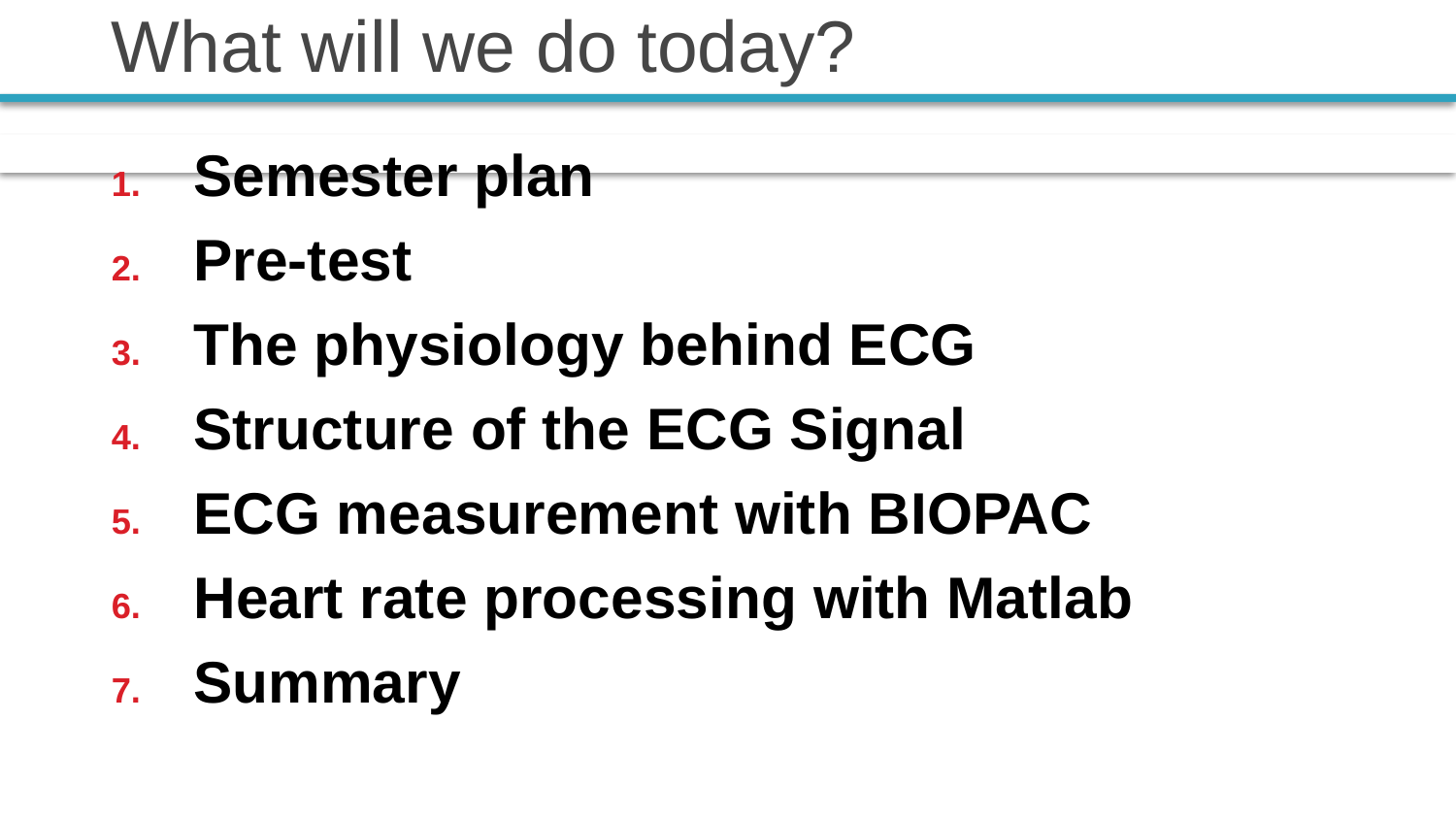

# What will we do today?
Semester plan
Pre-test
The physiology behind ECG
Structure of the ECG Signal
ECG measurement with BIOPAC
Heart rate processing with Matlab
Summary